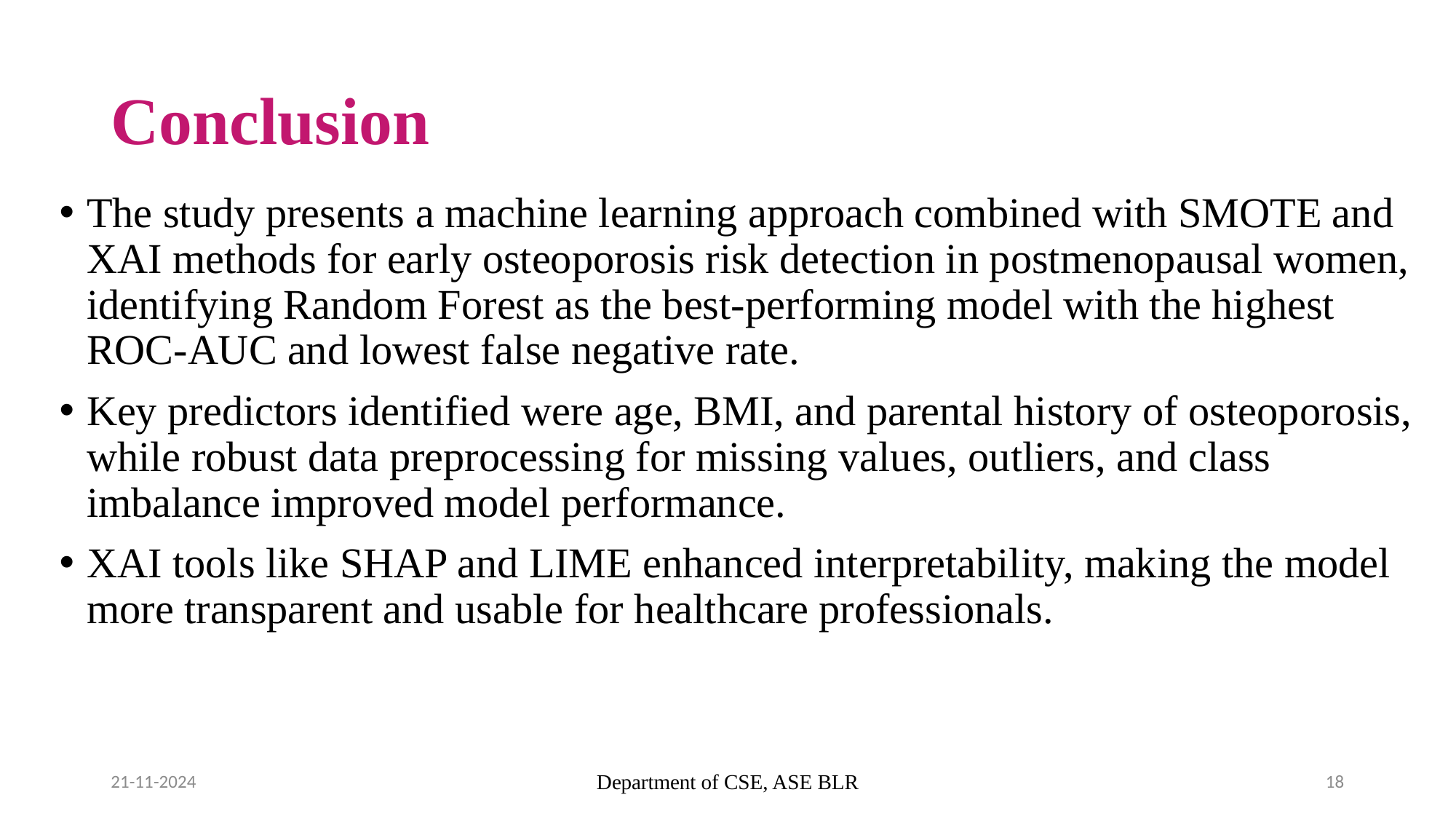

# Conclusion
The study presents a machine learning approach combined with SMOTE and XAI methods for early osteoporosis risk detection in postmenopausal women, identifying Random Forest as the best-performing model with the highest ROC-AUC and lowest false negative rate.
Key predictors identified were age, BMI, and parental history of osteoporosis, while robust data preprocessing for missing values, outliers, and class imbalance improved model performance.
XAI tools like SHAP and LIME enhanced interpretability, making the model more transparent and usable for healthcare professionals.
21-11-2024
Department of CSE, ASE BLR
18